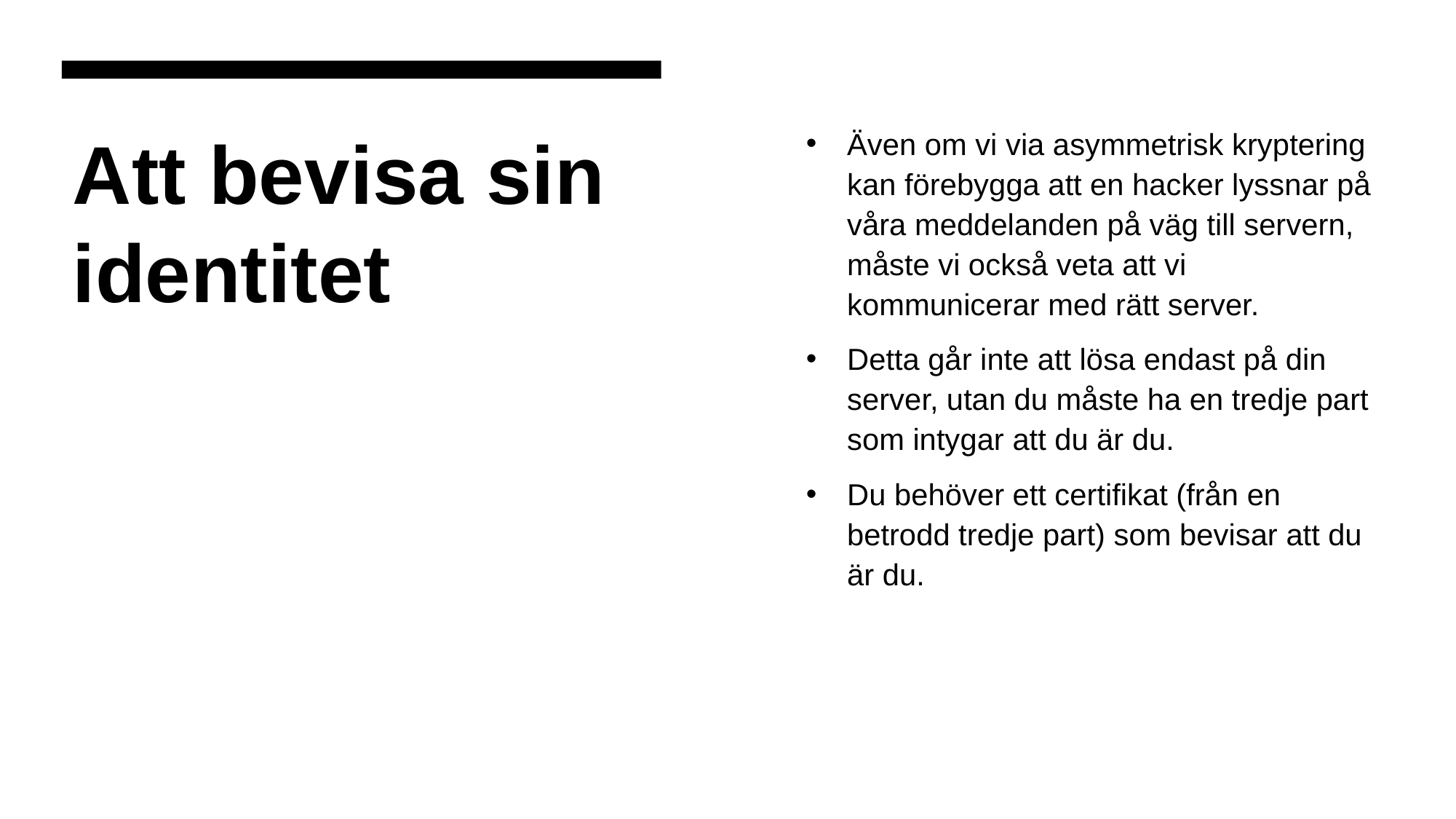

Även om vi via asymmetrisk kryptering kan förebygga att en hacker lyssnar på våra meddelanden på väg till servern, måste vi också veta att vi kommunicerar med rätt server.
Detta går inte att lösa endast på din server, utan du måste ha en tredje part som intygar att du är du.
Du behöver ett certifikat (från en betrodd tredje part) som bevisar att du är du.
# Att bevisa sin identitet